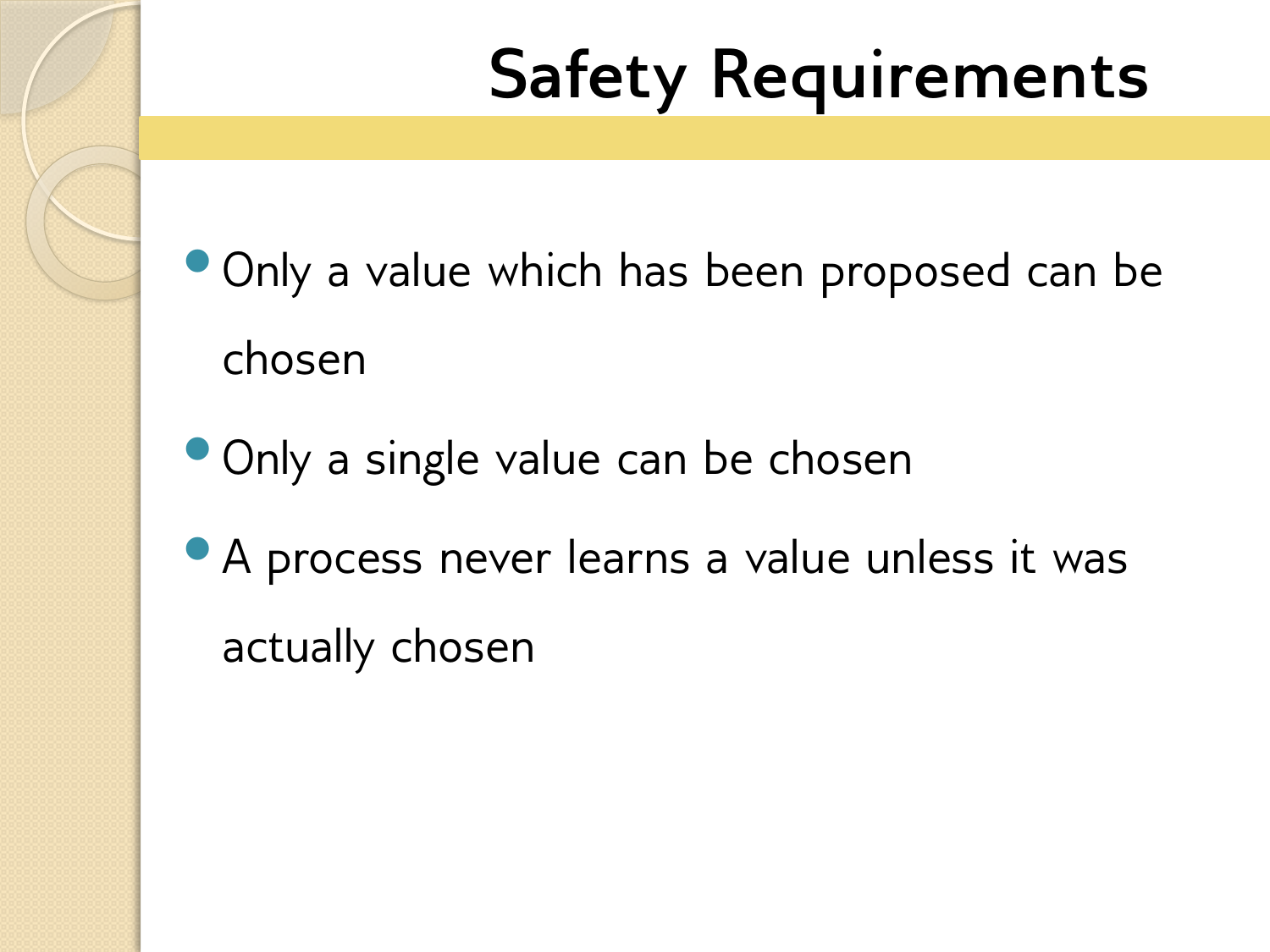

Safety Requirements

Only a value which has been proposed can be chosen
Only a single value can be chosen
A process never learns a value unless it was actually chosen